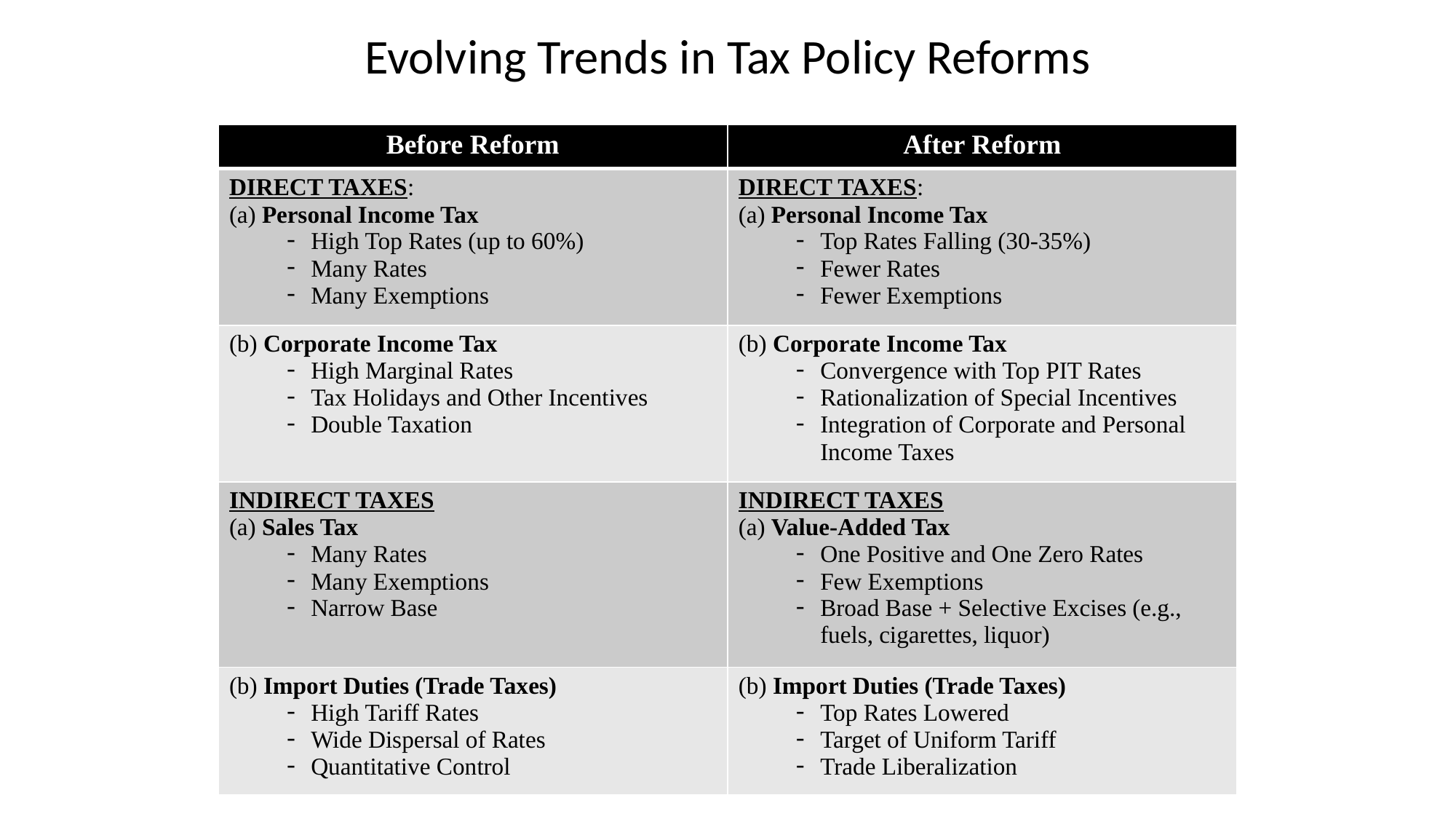

Evolving Trends in Tax Policy Reforms
| Before Reform | After Reform |
| --- | --- |
| DIRECT TAXES: (a) Personal Income Tax High Top Rates (up to 60%) Many Rates Many Exemptions | DIRECT TAXES: (a) Personal Income Tax Top Rates Falling (30-35%) Fewer Rates Fewer Exemptions |
| (b) Corporate Income Tax High Marginal Rates Tax Holidays and Other Incentives Double Taxation | (b) Corporate Income Tax Convergence with Top PIT Rates Rationalization of Special Incentives Integration of Corporate and Personal Income Taxes |
| INDIRECT TAXES (a) Sales Tax Many Rates Many Exemptions Narrow Base | INDIRECT TAXES (a) Value-Added Tax One Positive and One Zero Rates Few Exemptions Broad Base + Selective Excises (e.g., fuels, cigarettes, liquor) |
| (b) Import Duties (Trade Taxes) High Tariff Rates Wide Dispersal of Rates Quantitative Control | (b) Import Duties (Trade Taxes) Top Rates Lowered Target of Uniform Tariff Trade Liberalization |